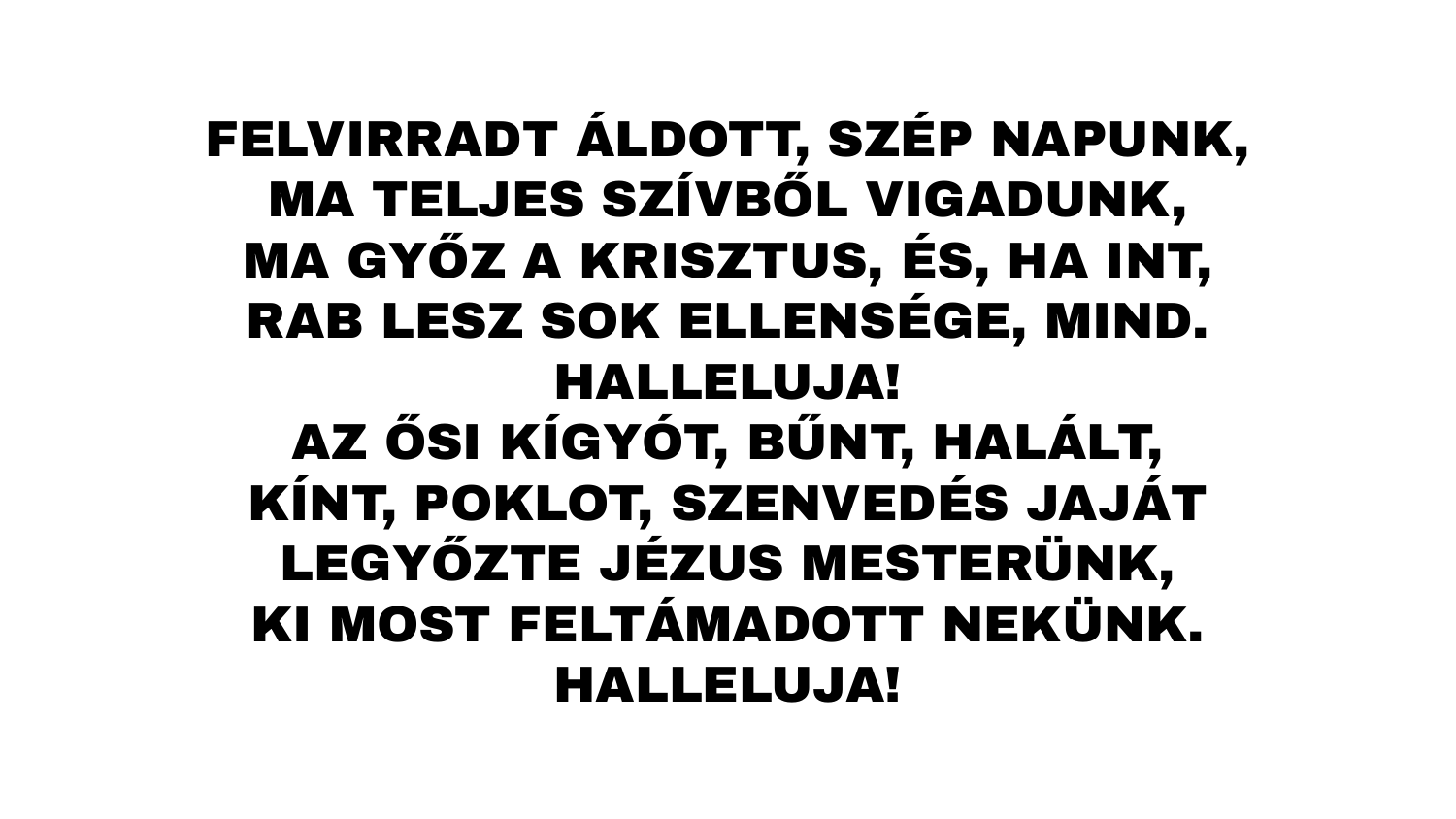

FELVIRRADT ÁLDOTT, SZÉP NAPUNK,
MA TELJES SZÍVBŐL VIGADUNK,
MA GYŐZ A KRISZTUS, ÉS, HA INT,
RAB LESZ SOK ELLENSÉGE, MIND.
HALLELUJA!
AZ ŐSI KÍGYÓT, BŰNT, HALÁLT,
KÍNT, POKLOT, SZENVEDÉS JAJÁT
LEGYŐZTE JÉZUS MESTERÜNK,
KI MOST FELTÁMADOTT NEKÜNK.
HALLELUJA!